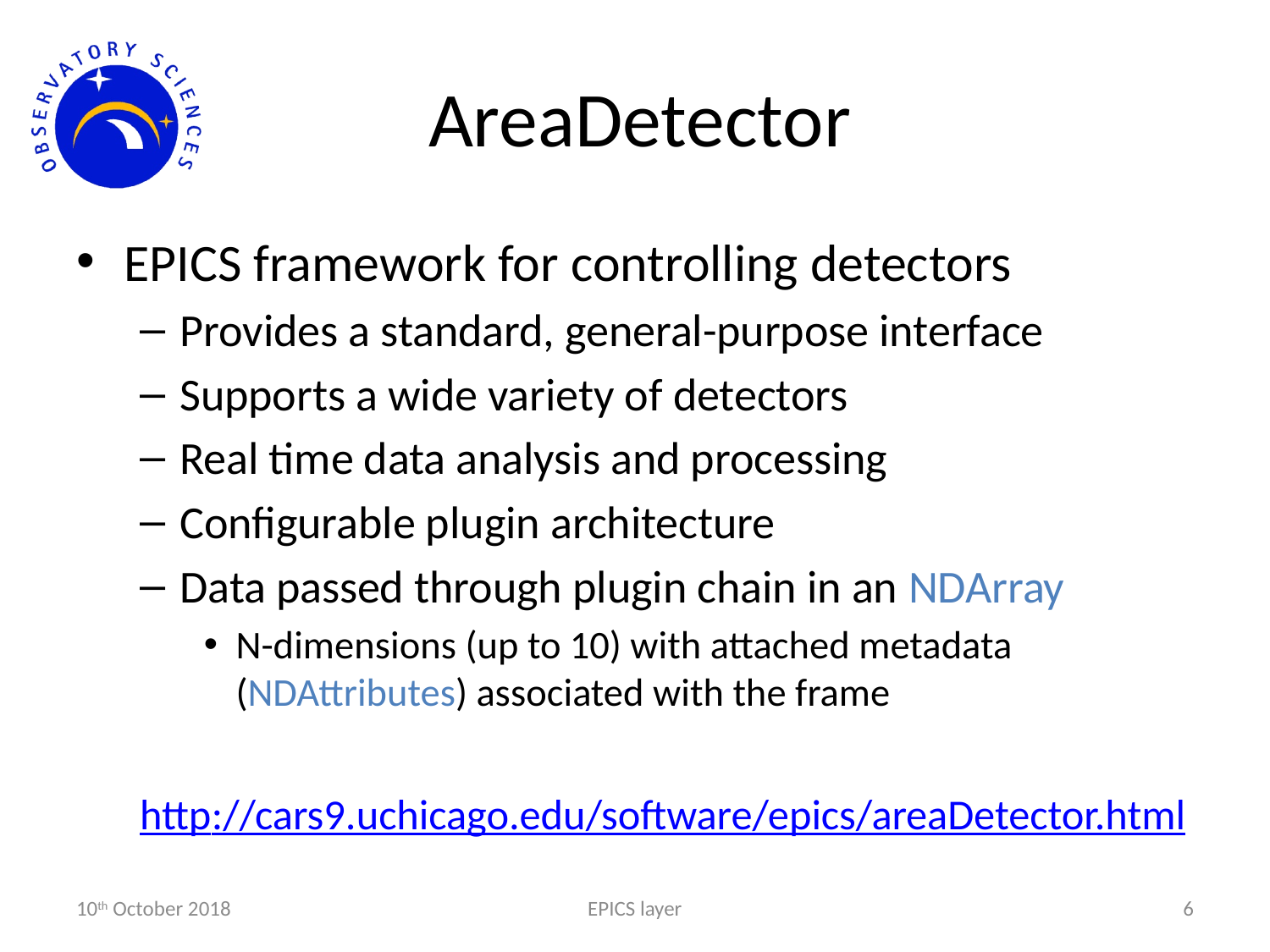

# AreaDetector
EPICS framework for controlling detectors
Provides a standard, general-purpose interface
Supports a wide variety of detectors
Real time data analysis and processing
Configurable plugin architecture
Data passed through plugin chain in an NDArray
N-dimensions (up to 10) with attached metadata (NDAttributes) associated with the frame

http://cars9.uchicago.edu/software/epics/areaDetector.html

10th October 2018
EPICS layer
6